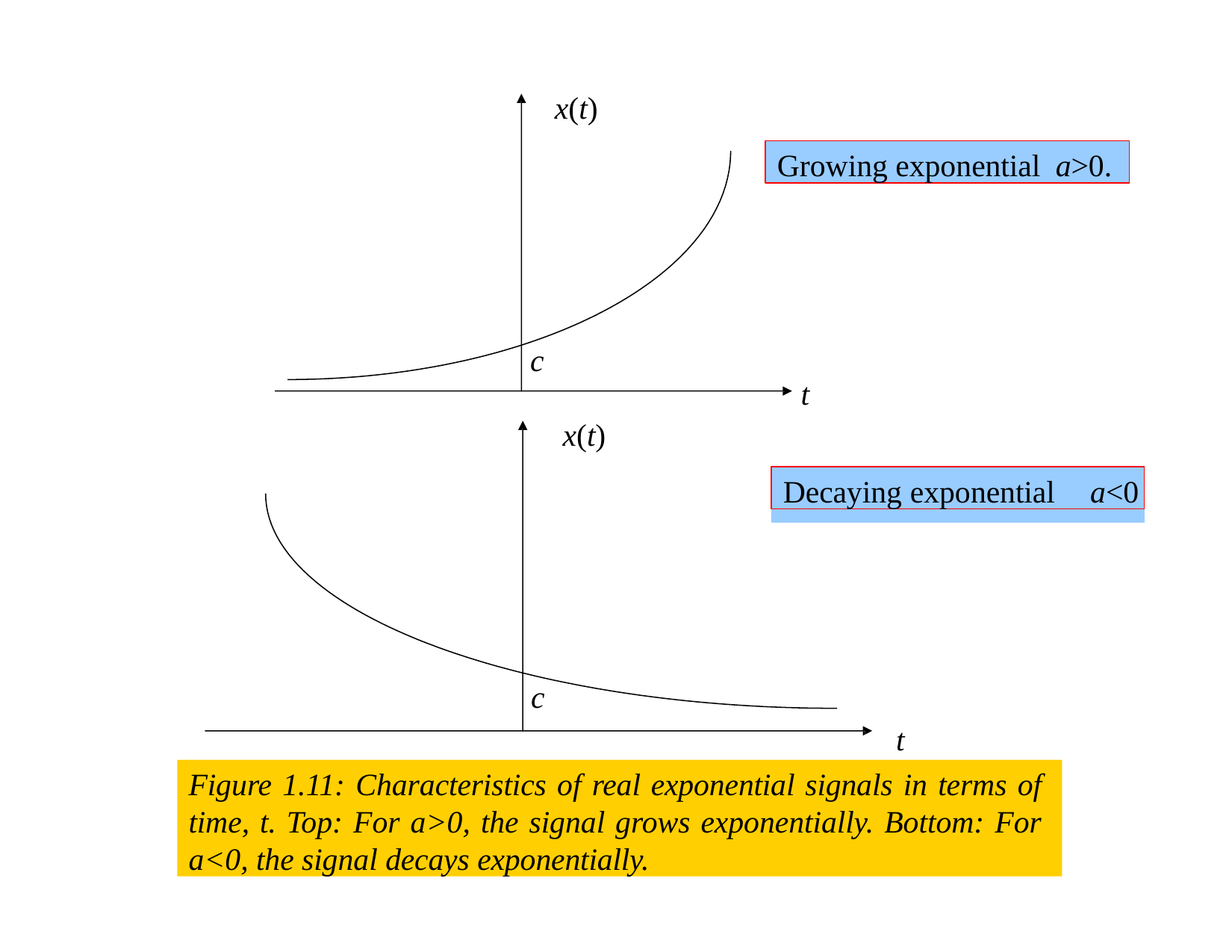

x(t)

Growing exponential a>0.

c
t

x(t)

Decaying exponential	a<0

c
t

Figure 1.11: Characteristics of real exponential signals in terms of  time, t. Top: For a>0, the signal grows exponentially. Bottom: For  a<0, the signal decays exponentially.
Dr. B. S. Daga  Fr.CRCE, Mumbai